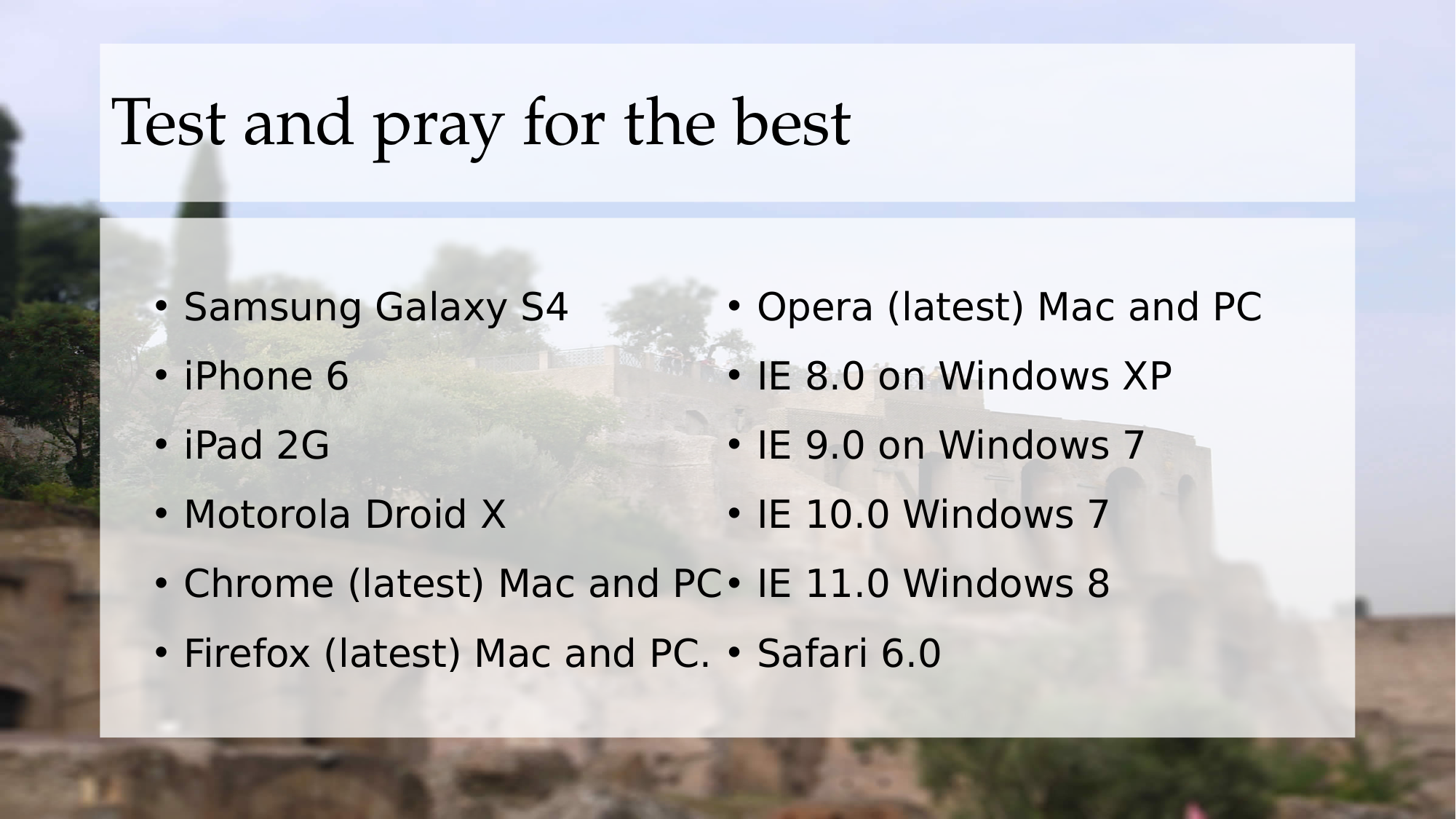

# Test and pray for the best
Samsung Galaxy S4
iPhone 6
iPad 2G
Motorola Droid X
Chrome (latest) Mac and PC
Firefox (latest) Mac and PC.
Opera (latest) Mac and PC
IE 8.0 on Windows XP
IE 9.0 on Windows 7
IE 10.0 Windows 7
IE 11.0 Windows 8
Safari 6.0